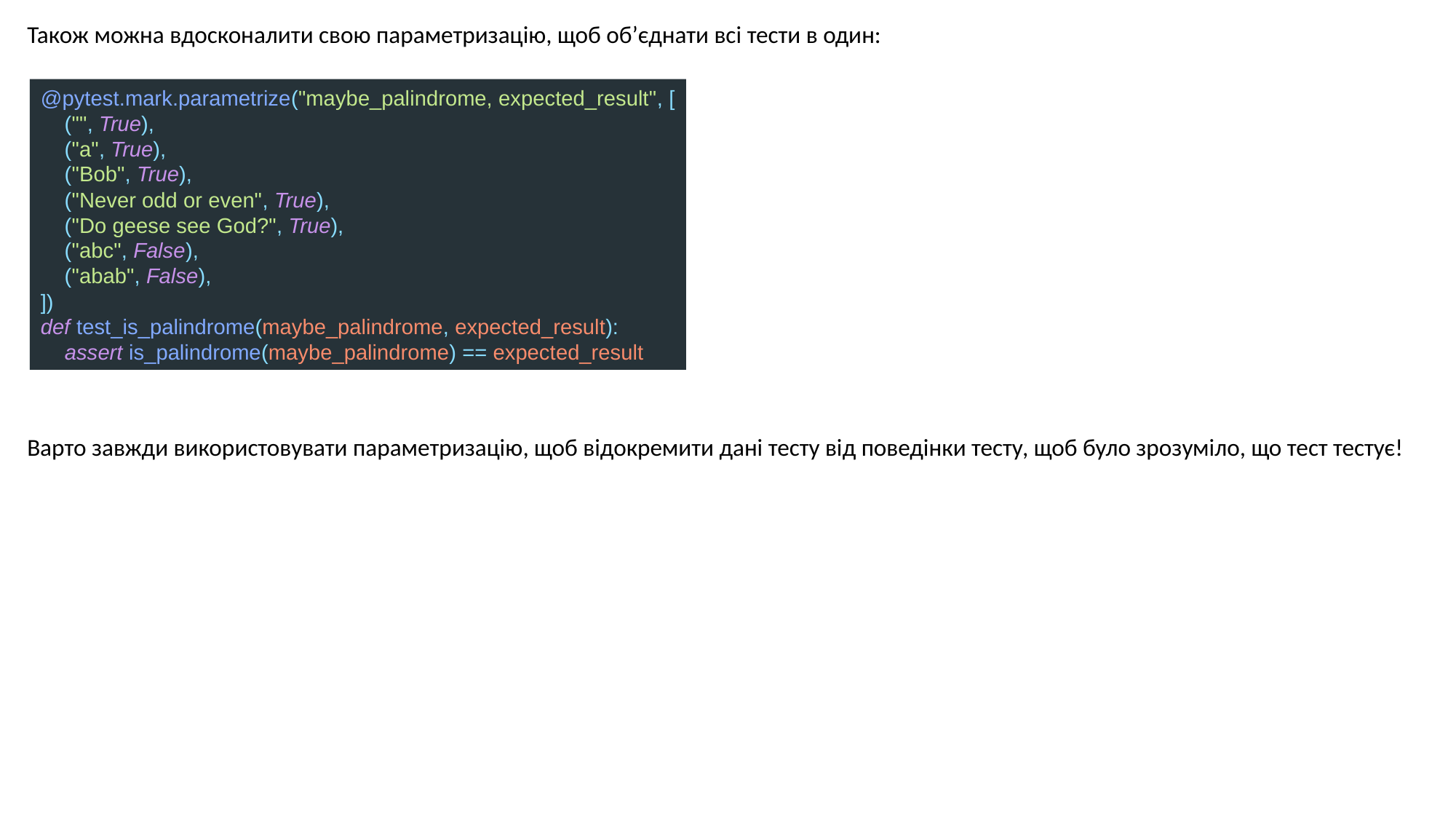

Також можна вдосконалити свою параметризацію, щоб об’єднати всі тести в один:

Варто завжди використовувати параметризацію, щоб відокремити дані тесту від поведінки тесту, щоб було зрозуміло, що тест тестує!
@pytest.mark.parametrize("maybe_palindrome, expected_result", [
    ("", True),
    ("a", True),
    ("Bob", True),
    ("Never odd or even", True),
    ("Do geese see God?", True),
    ("abc", False),
    ("abab", False),
])
def test_is_palindrome(maybe_palindrome, expected_result):
    assert is_palindrome(maybe_palindrome) == expected_result